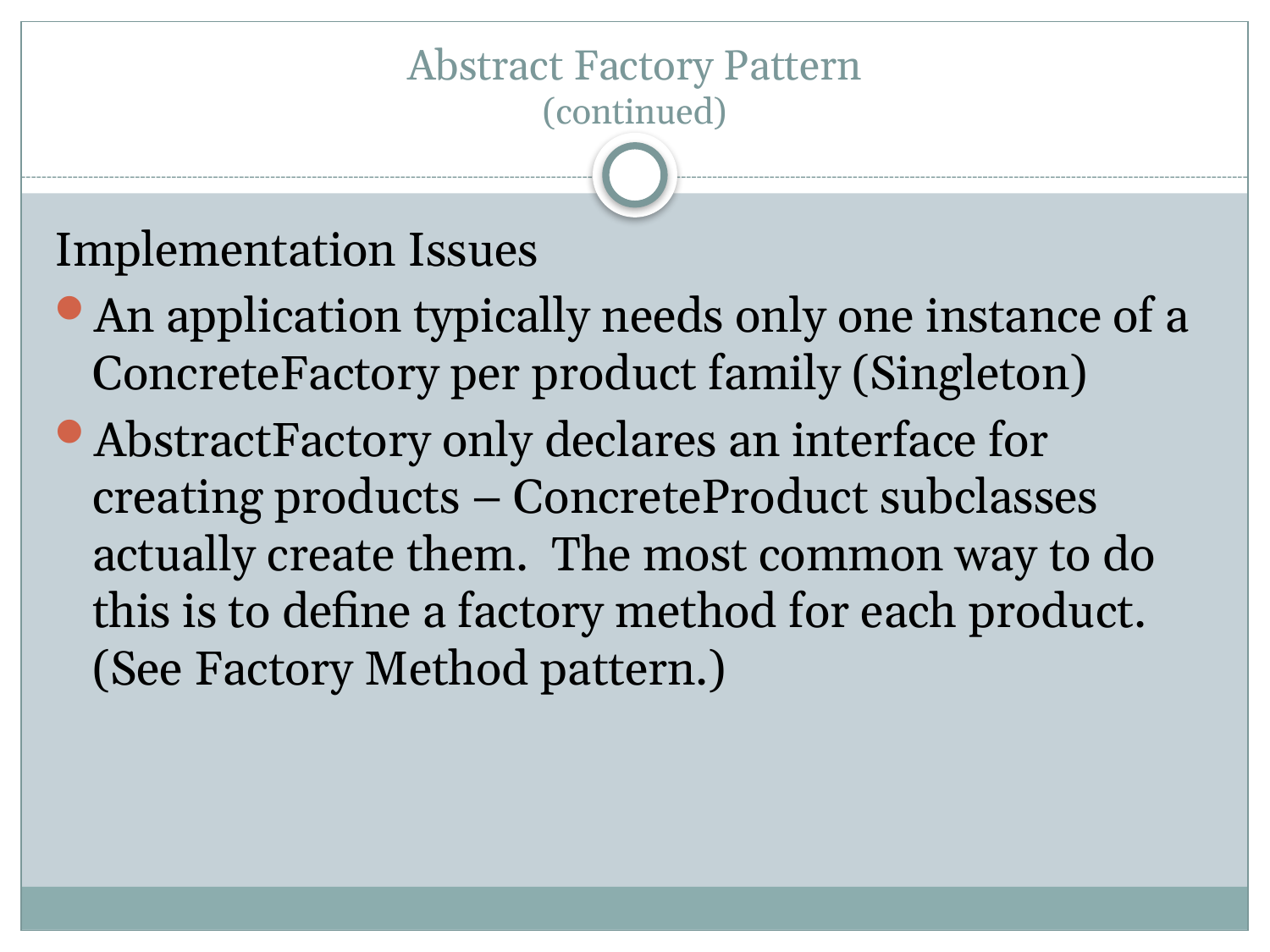

# Abstract Factory Pattern (continued)
Implementation Issues
An application typically needs only one instance of a ConcreteFactory per product family (Singleton)
AbstractFactory only declares an interface for creating products – ConcreteProduct subclasses actually create them.  The most common way to do this is to define a factory method for each product.  (See Factory Method pattern.)